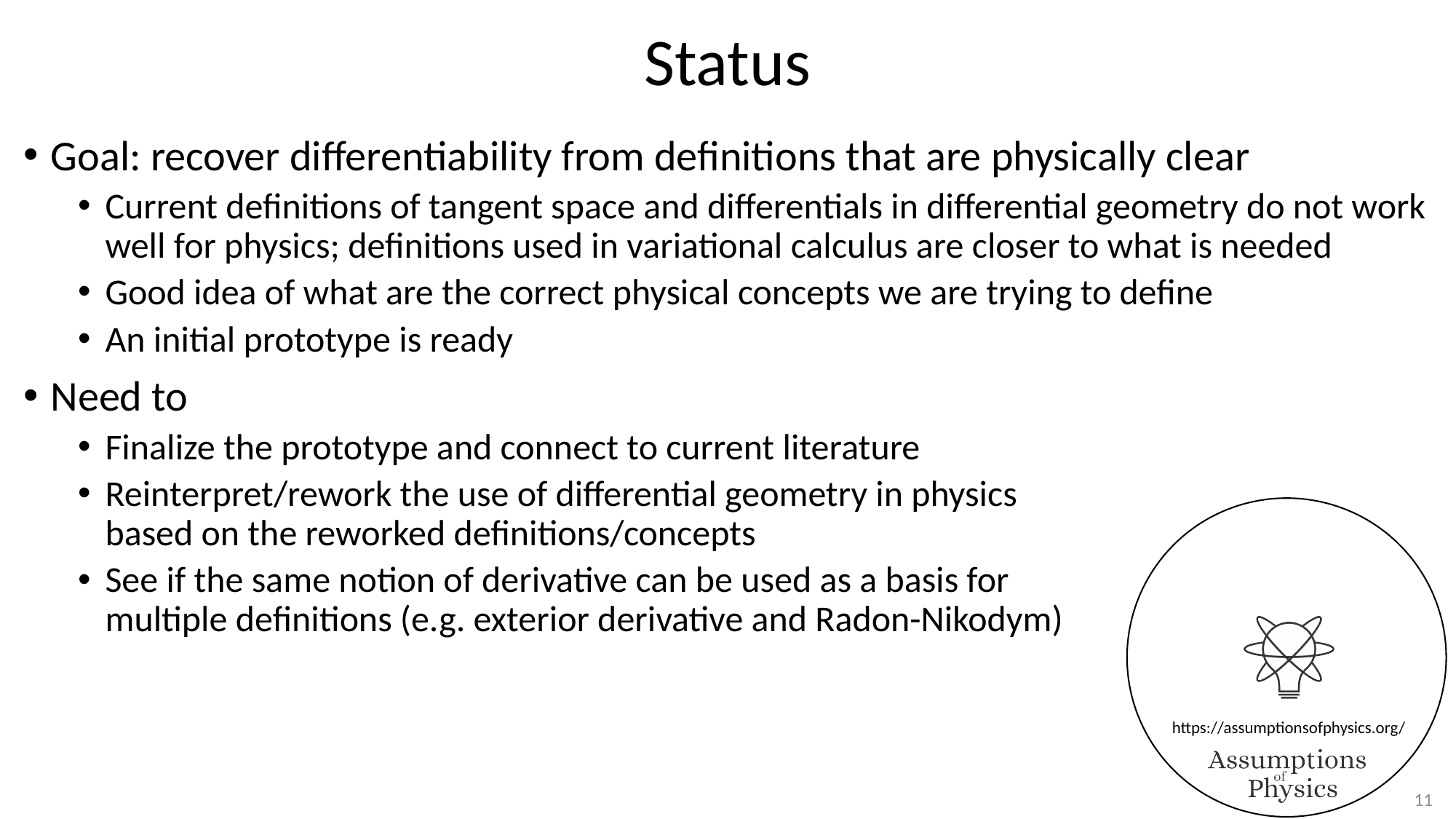

# Status
Goal: recover differentiability from definitions that are physically clear
Current definitions of tangent space and differentials in differential geometry do not work well for physics; definitions used in variational calculus are closer to what is needed
Good idea of what are the correct physical concepts we are trying to define
An initial prototype is ready
Need to
Finalize the prototype and connect to current literature
Reinterpret/rework the use of differential geometry in physics
based on the reworked definitions/concepts
See if the same notion of derivative can be used as a basis for
multiple definitions (e.g. exterior derivative and Radon-Nikodym)
11